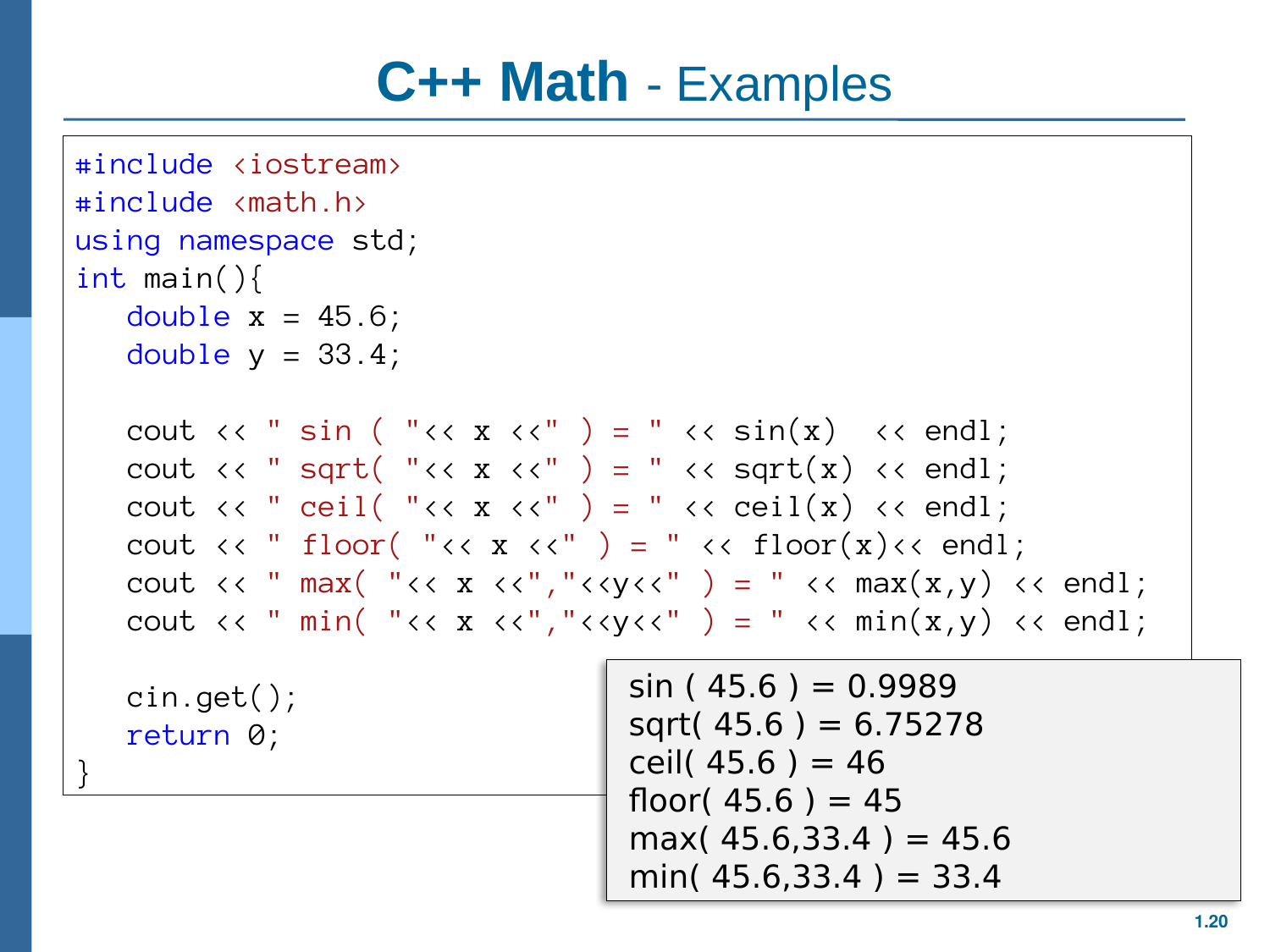

# C++ Math - Examples
#include <iostream>
#include <math.h>
using namespace std;
int main(){
   double x = 45.6;
   double y = 33.4;

   cout << " sin ( "<< x <<" ) = " << sin(x)  << endl;
   cout << " sqrt( "<< x <<" ) = " << sqrt(x) << endl;
   cout << " ceil( "<< x <<" ) = " << ceil(x) << endl;
   cout << " floor( "<< x <<" ) = " << floor(x)<< endl;
   cout << " max( "<< x <<","<<y<<" ) = " << max(x,y) << endl;
   cout << " min( "<< x <<","<<y<<" ) = " << min(x,y) << endl;

   cin.get();
   return 0;
}
 sin ( 45.6 ) = 0.9989
 sqrt( 45.6 ) = 6.75278
 ceil( 45.6 ) = 46
 floor( 45.6 ) = 45
 max( 45.6,33.4 ) = 45.6
 min( 45.6,33.4 ) = 33.4